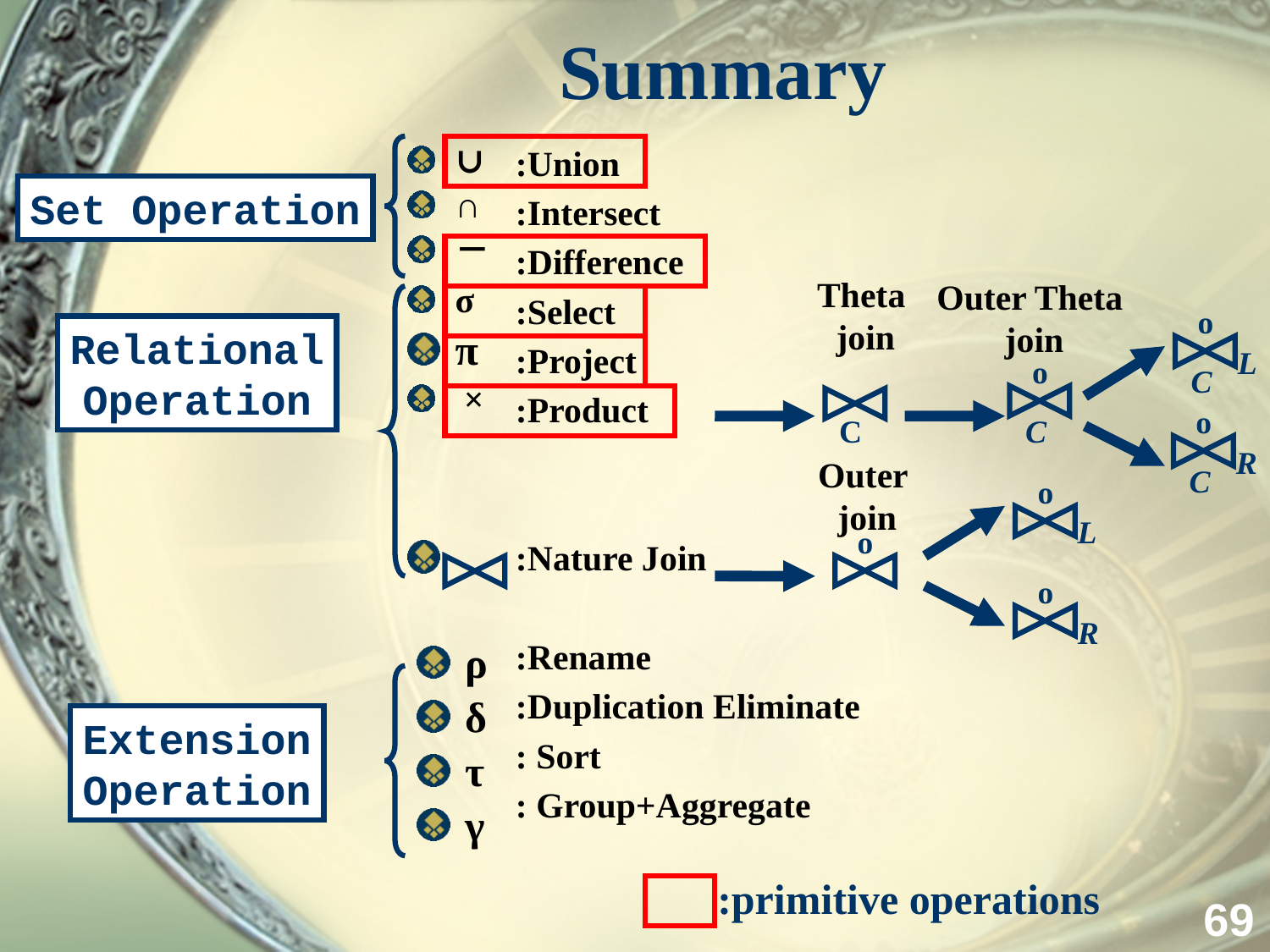

# Summary
:Union
:Intersect
:Difference
:Select
:Project
:Product

:Nature Join

:Rename
:Duplication Eliminate
: Sort
: Group+Aggregate

∪
∩
－

Set Operation

Theta
join
Outer Theta
join
σ
π
 ×

o

L
C
Relational
Operation

o

C

C
o

R
C

Outer
join
o

L

o

o

R

ρ
δ
τ
γ

Extension
Operation
:primitive operations

69